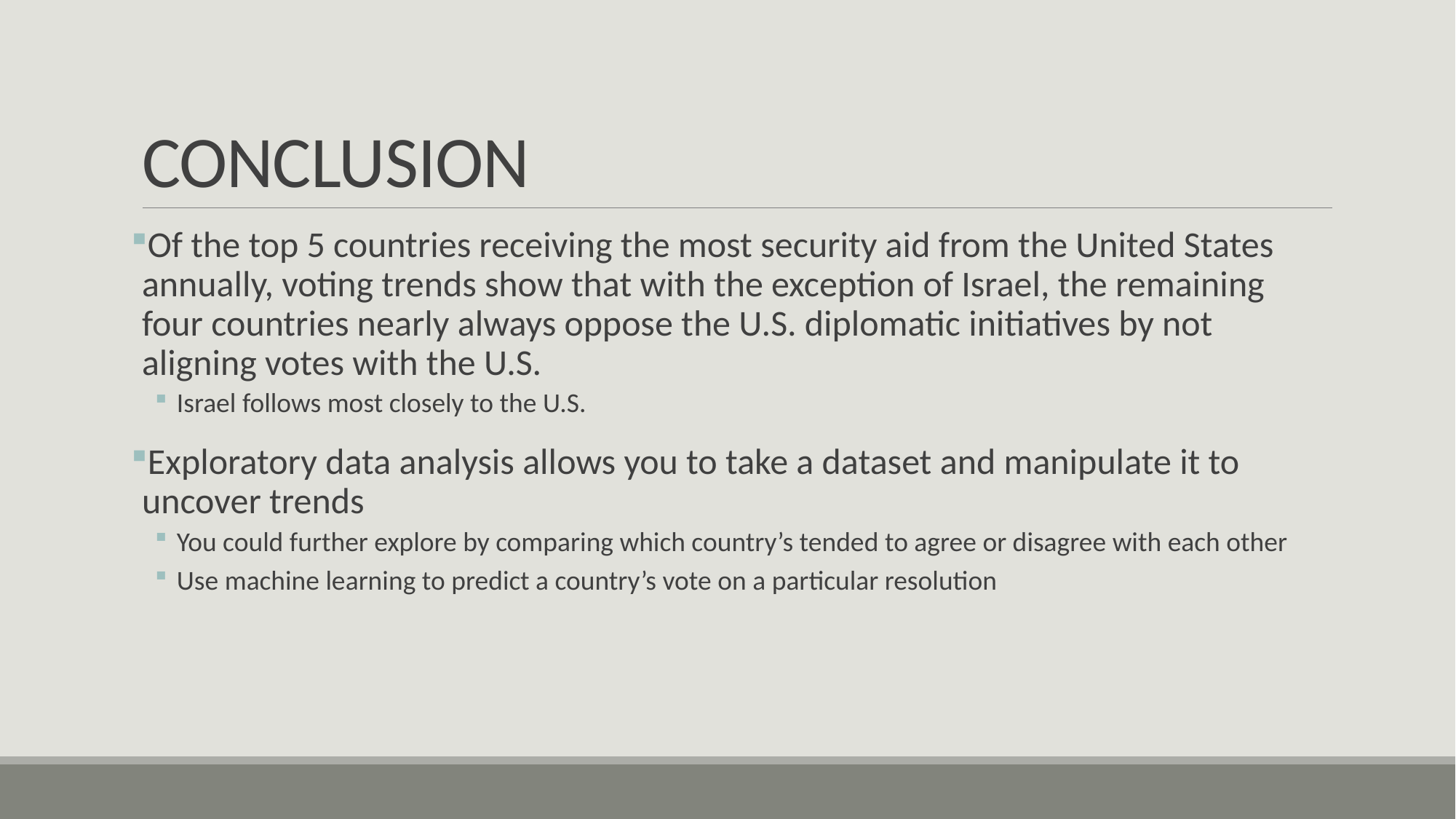

# CONCLUSION
Of the top 5 countries receiving the most security aid from the United States annually, voting trends show that with the exception of Israel, the remaining four countries nearly always oppose the U.S. diplomatic initiatives by not aligning votes with the U.S.
Israel follows most closely to the U.S.
Exploratory data analysis allows you to take a dataset and manipulate it to uncover trends
You could further explore by comparing which country’s tended to agree or disagree with each other
Use machine learning to predict a country’s vote on a particular resolution